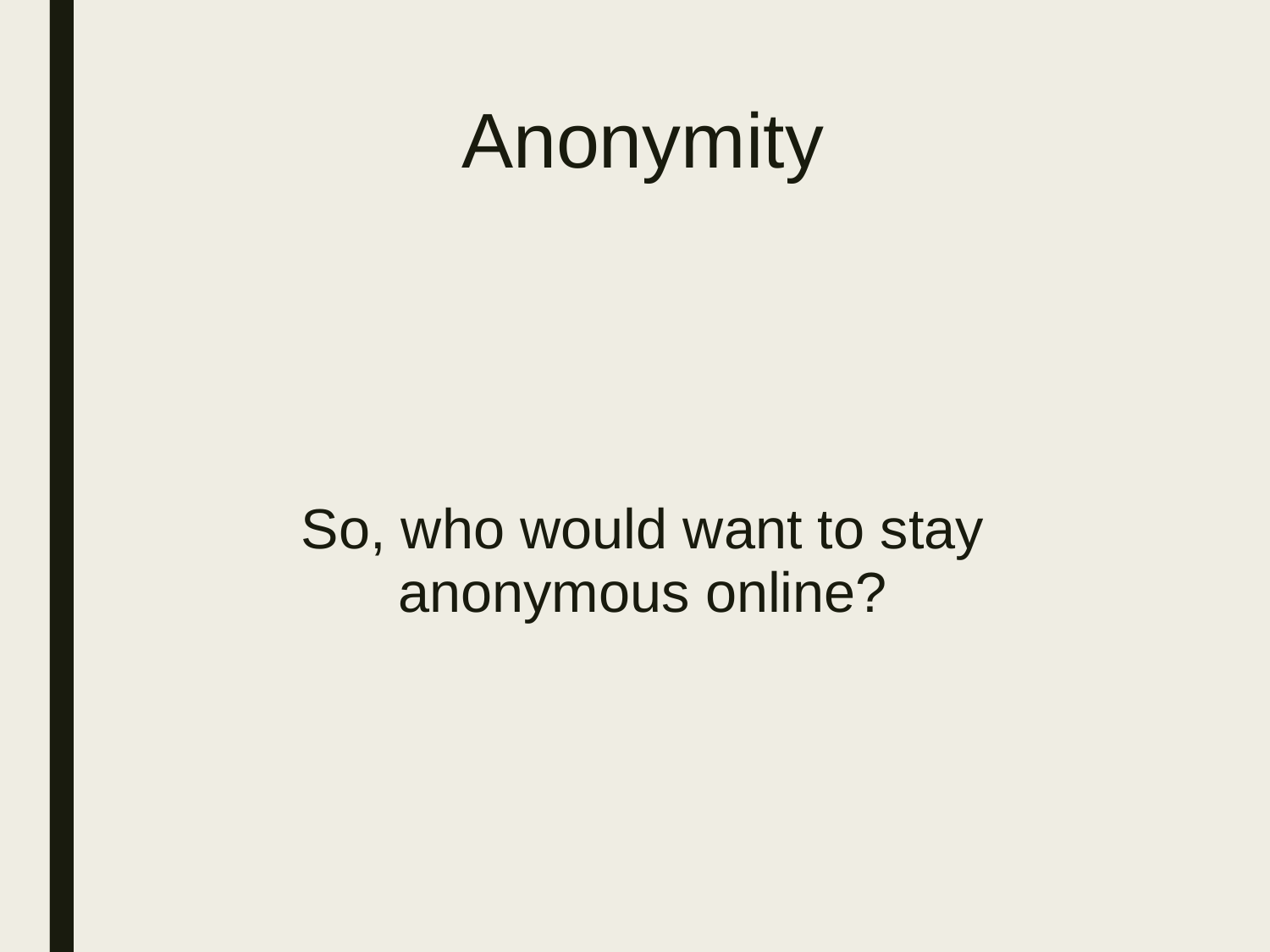

# Anonymity

So, who would want to stay anonymous online?